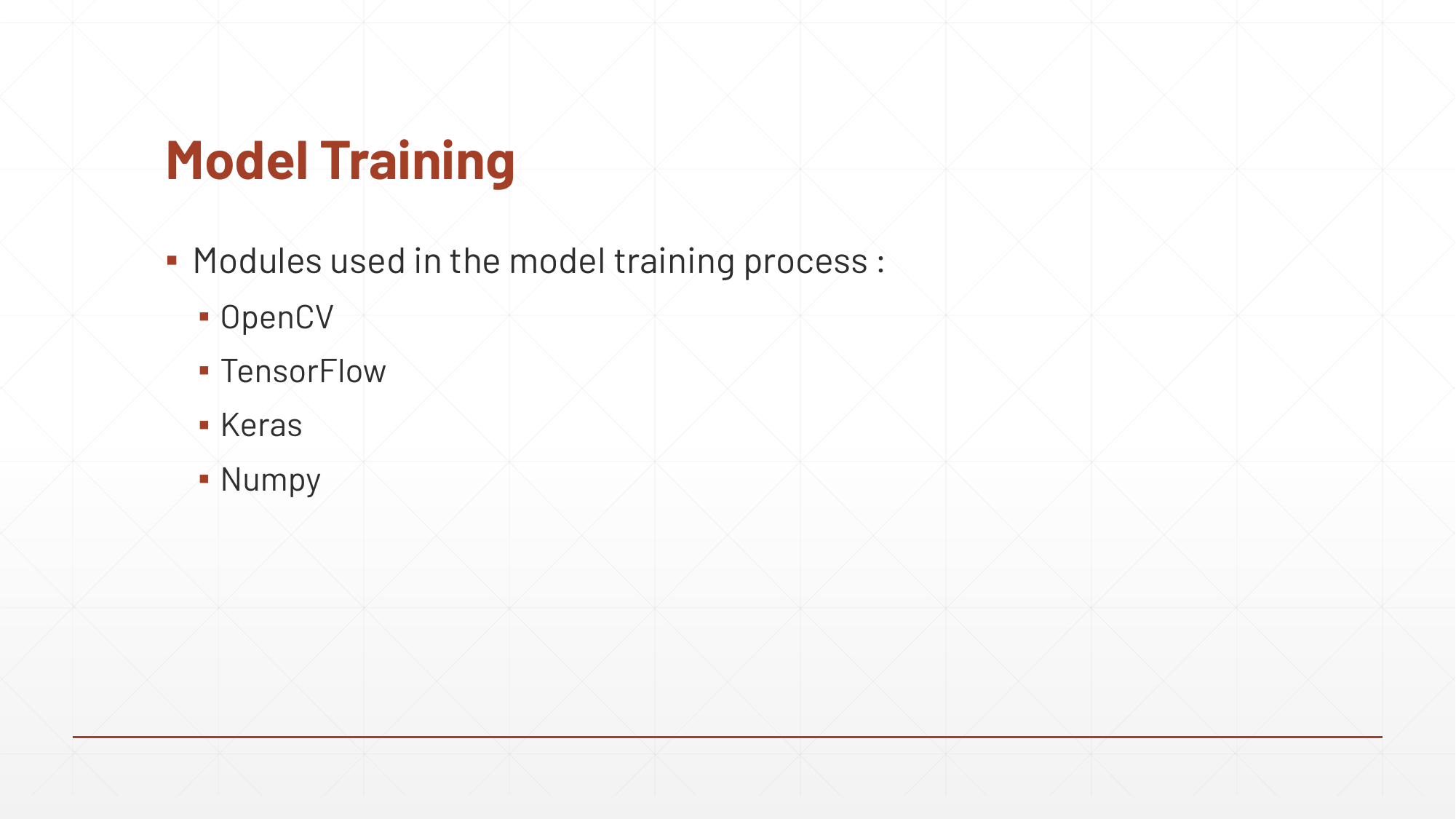

# Model Training
Modules used in the model training process :
OpenCV
TensorFlow
Keras
Numpy